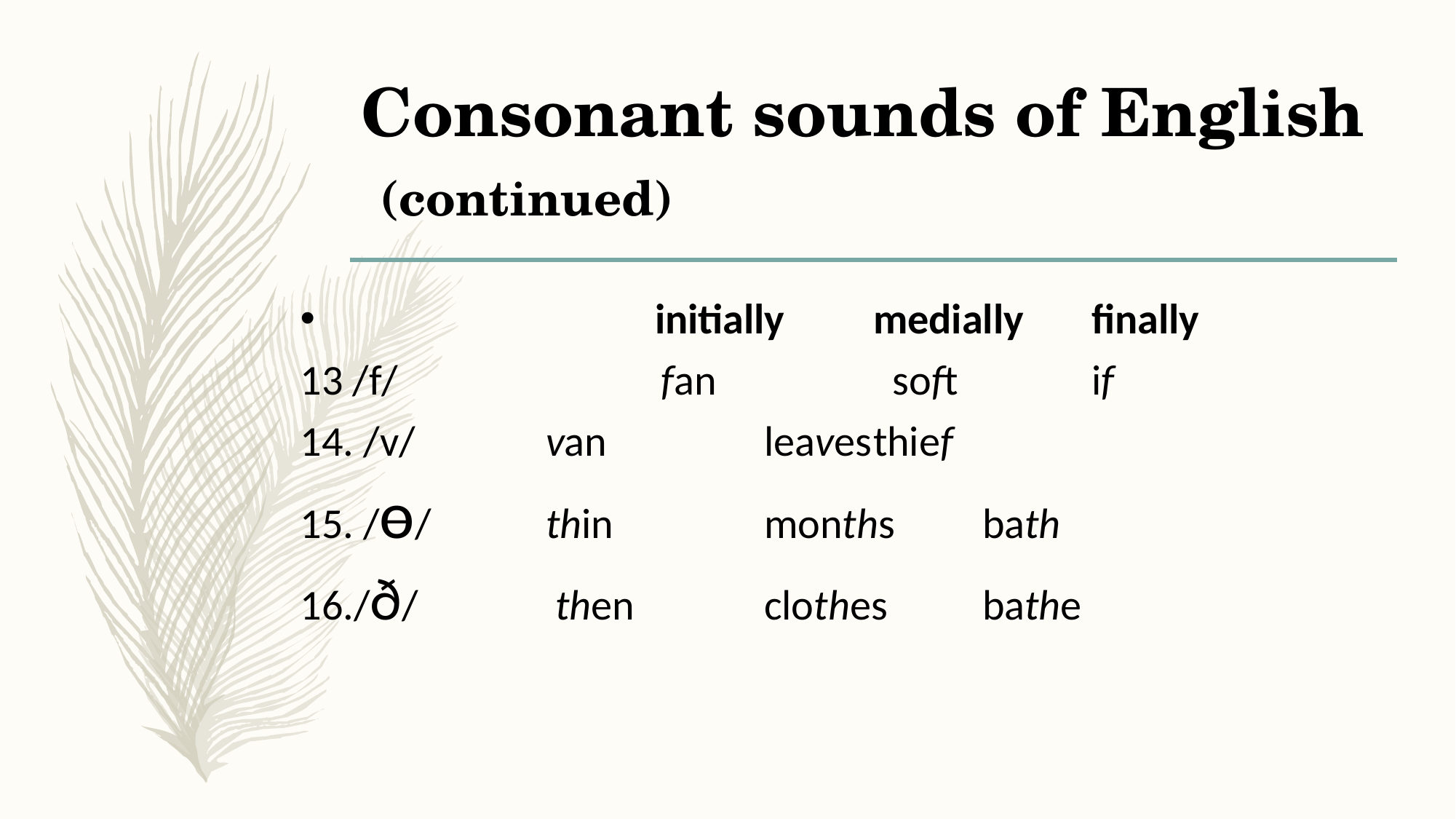

# Consonant sounds of English (continued)

			initially	medially	finally
13 /f/	   	            fan		  soft		if
14. /v/	   	van		leaves	thief
15. /ɵ/	   	thin		months	bath
16./ð/	 	 then		clothes	bathe